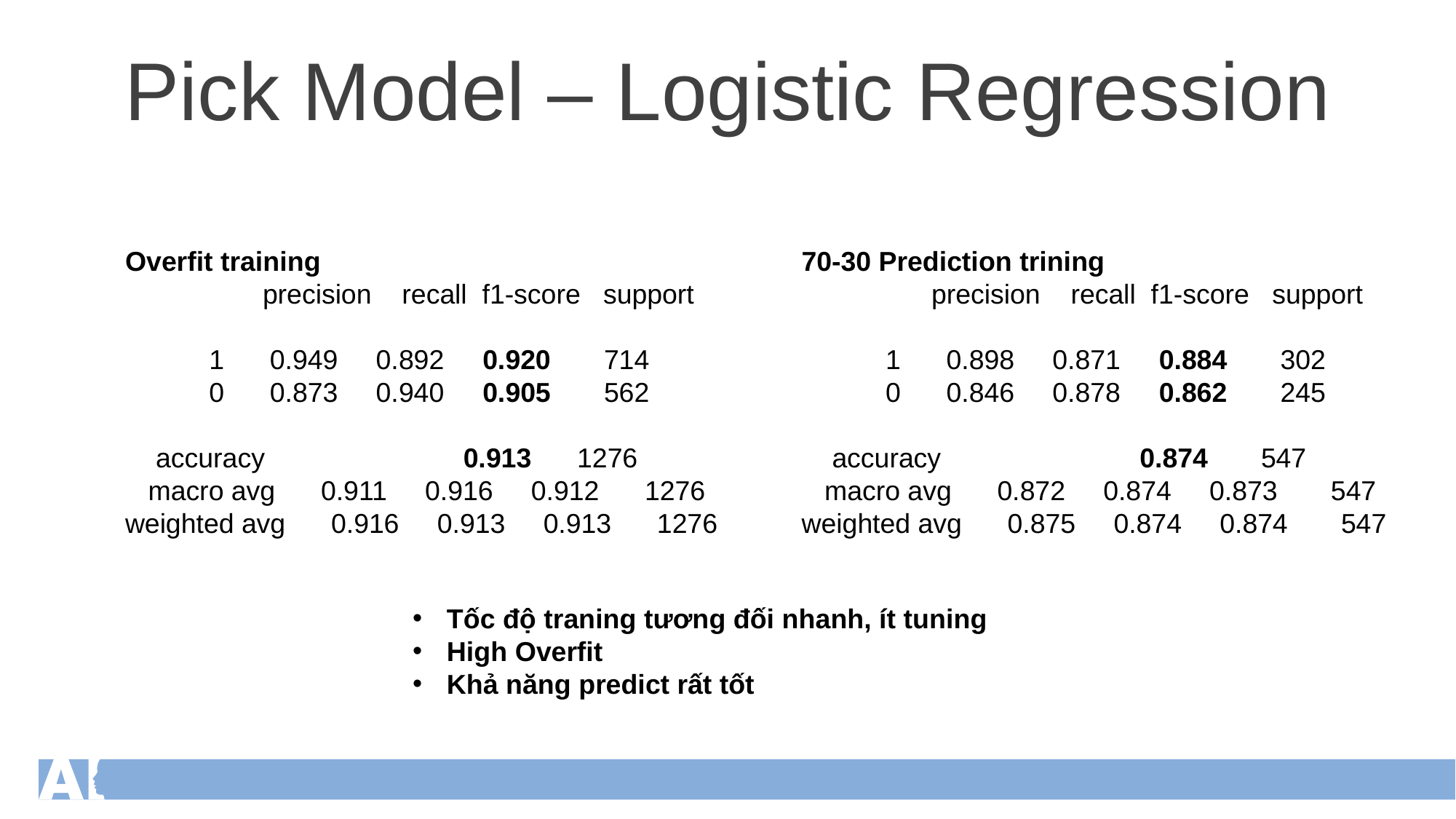

Pick Model – Logistic Regression
70-30 Prediction trining
                 precision    recall  f1-score   support

           1      0.898     0.871     0.884       302
           0      0.846     0.878     0.862       245

    accuracy                          0.874       547
   macro avg      0.872     0.874     0.873       547
weighted avg      0.875     0.874     0.874       547
Overfit training
                  precision    recall  f1-score   support

           1      0.949     0.892     0.920       714
           0      0.873     0.940     0.905       562

    accuracy                          0.913      1276
   macro avg      0.911     0.916     0.912      1276
weighted avg      0.916     0.913     0.913      1276
Tốc độ traning tương đối nhanh, ít tuning
High Overfit
Khả năng predict rất tốt